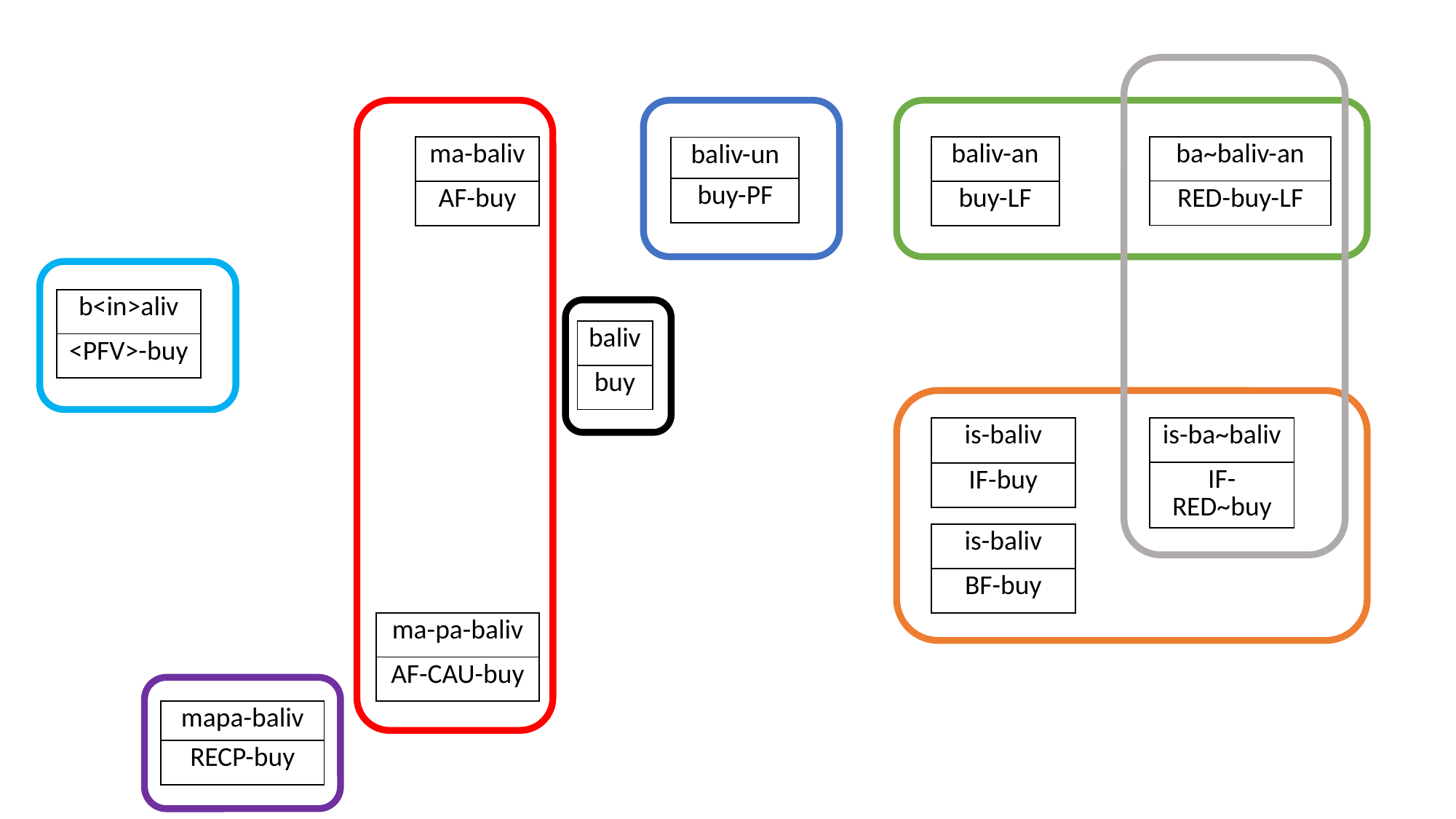

| ba~baliv-an |
| --- |
| red-buy-lf |
| ma-baliv |
| --- |
| af-buy |
| baliv-an |
| --- |
| buy-lf |
| baliv-un |
| --- |
| buy-pf |

| b<in>aliv |
| --- |
| <pfv>-buy |

| baliv |
| --- |
| buy |

| is-baliv |
| --- |
| if-buy |
| is-ba~baliv |
| --- |
| if-red~buy |
| is-baliv |
| --- |
| bf-buy |
| ma-pa-baliv |
| --- |
| af-cau-buy |

| mapa-baliv |
| --- |
| recp-buy |